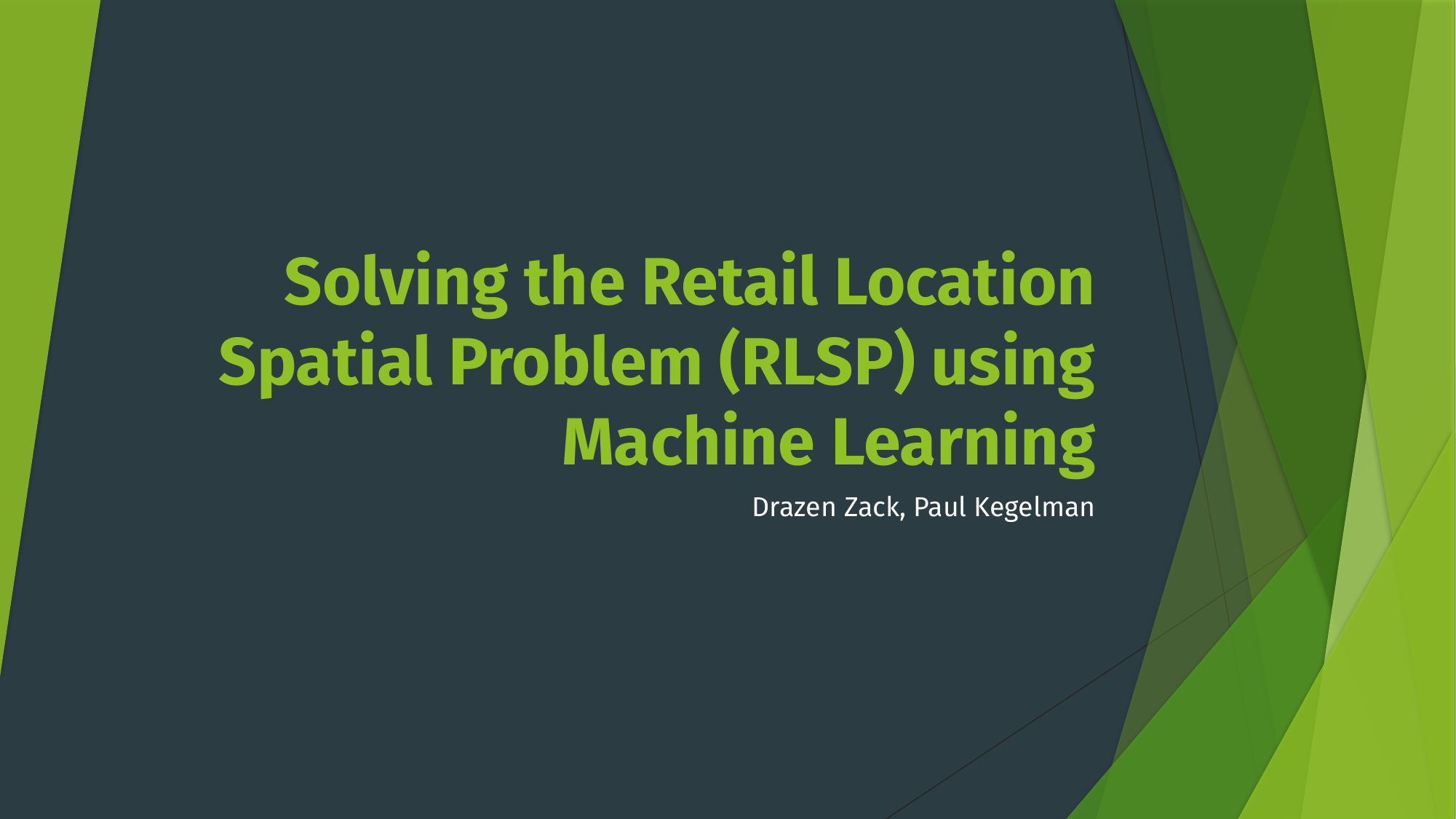

# Solving the Retail Location Spatial Problem (RLSP) using Machine Learning
Drazen Zack, Paul Kegelman